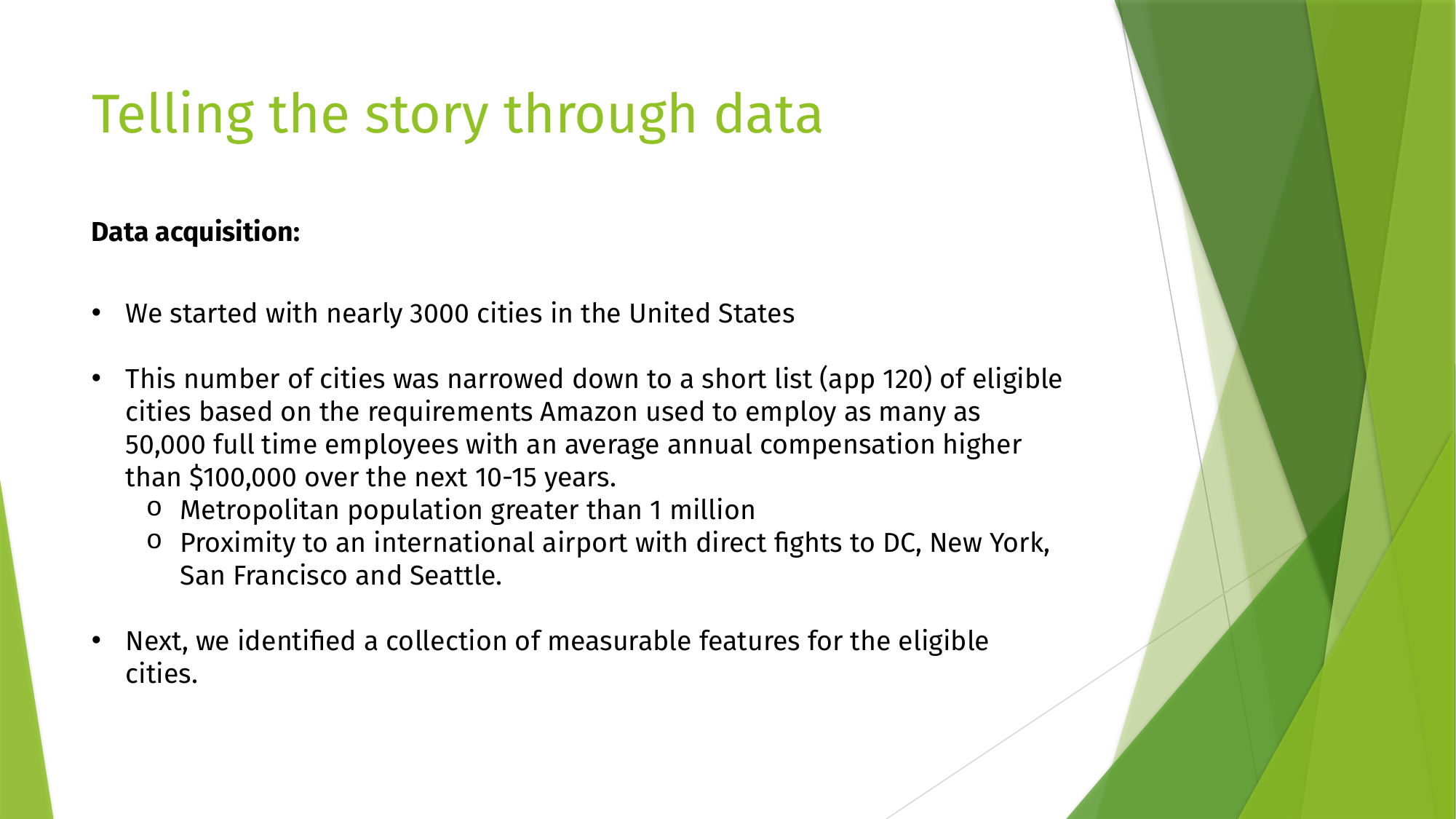

# Telling the story through data
Data acquisition:

We started with nearly 3000 cities in the United States

This number of cities was narrowed down to a short list (app 120) of eligible cities based on the requirements Amazon used to employ as many as 50,000 full time employees with an average annual compensation higher than $100,000 over the next 10-15 years.
Metropolitan population greater than 1 million
Proximity to an international airport with direct fights to DC, New York, San Francisco and Seattle.

Next, we identified a collection of measurable features for the eligible cities.